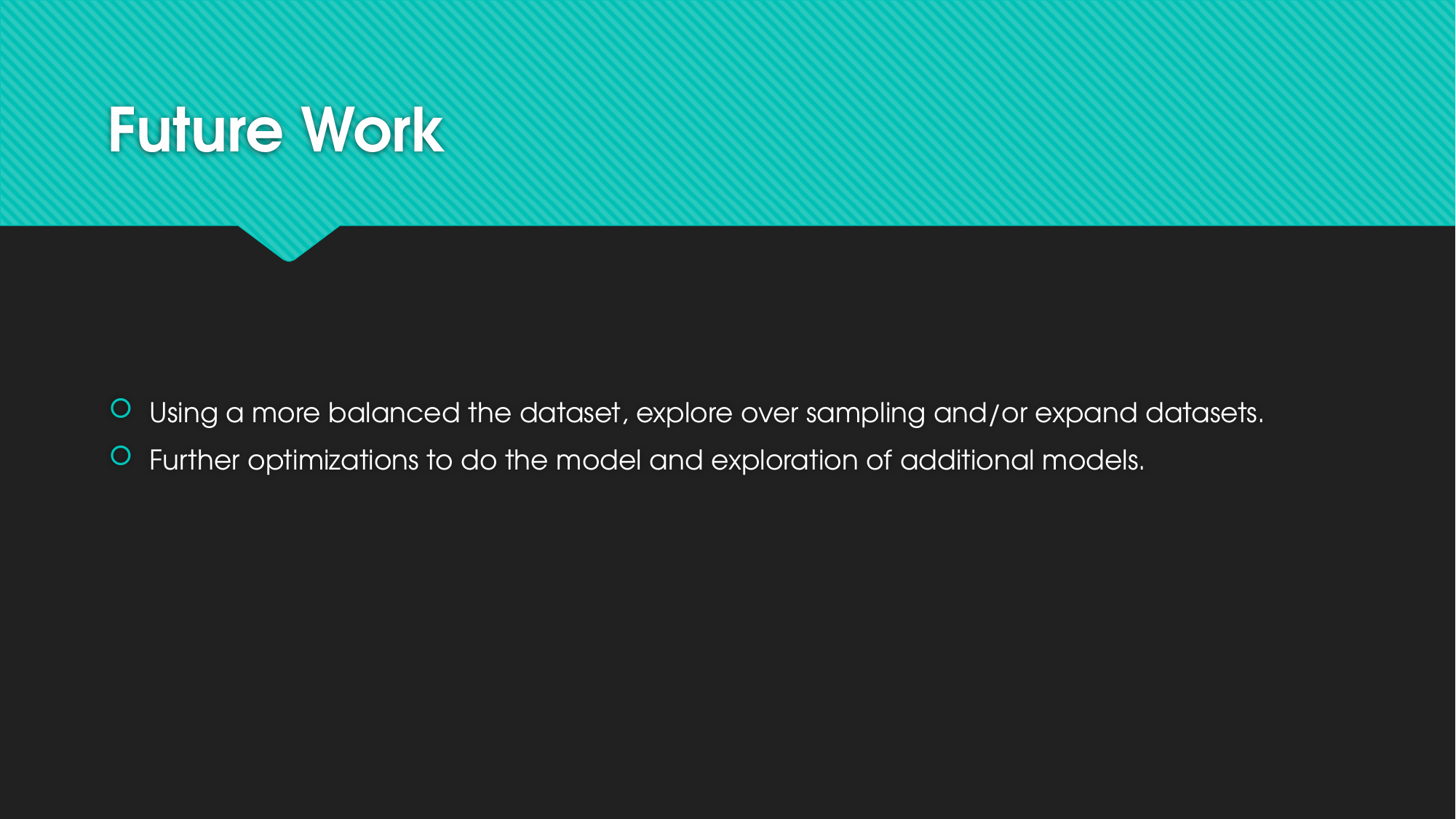

# Future Work
Using a more balanced the dataset, explore over sampling and/or expand datasets.
Further optimizations to do the model and exploration of additional models.